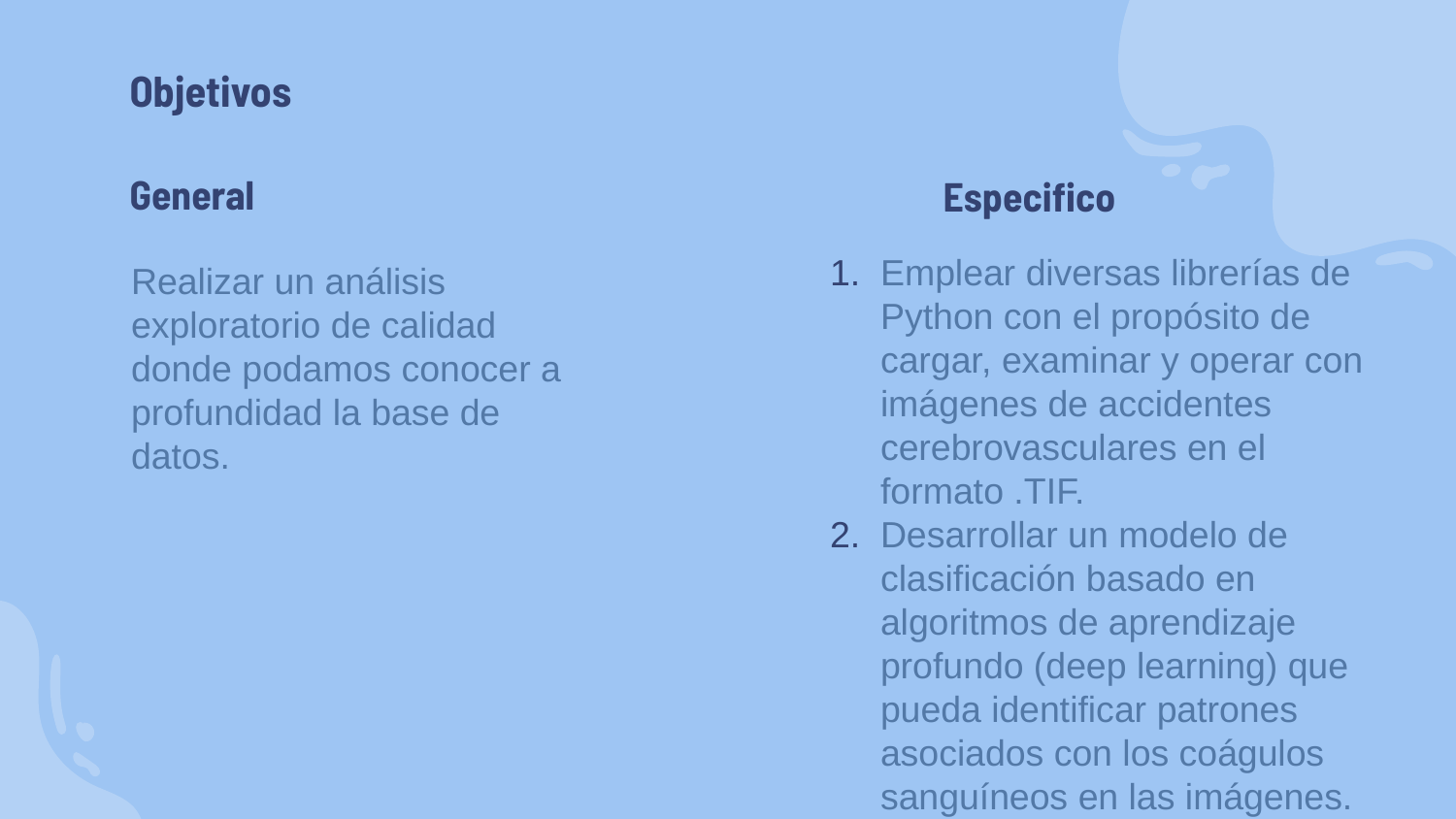

# Objetivos
Especifico
General
Emplear diversas librerías de Python con el propósito de cargar, examinar y operar con imágenes de accidentes cerebrovasculares en el formato .TIF.
Desarrollar un modelo de clasificación basado en algoritmos de aprendizaje profundo (deep learning) que pueda identificar patrones asociados con los coágulos sanguíneos en las imágenes.
Realizar un análisis exploratorio de calidad donde podamos conocer a profundidad la base de datos.